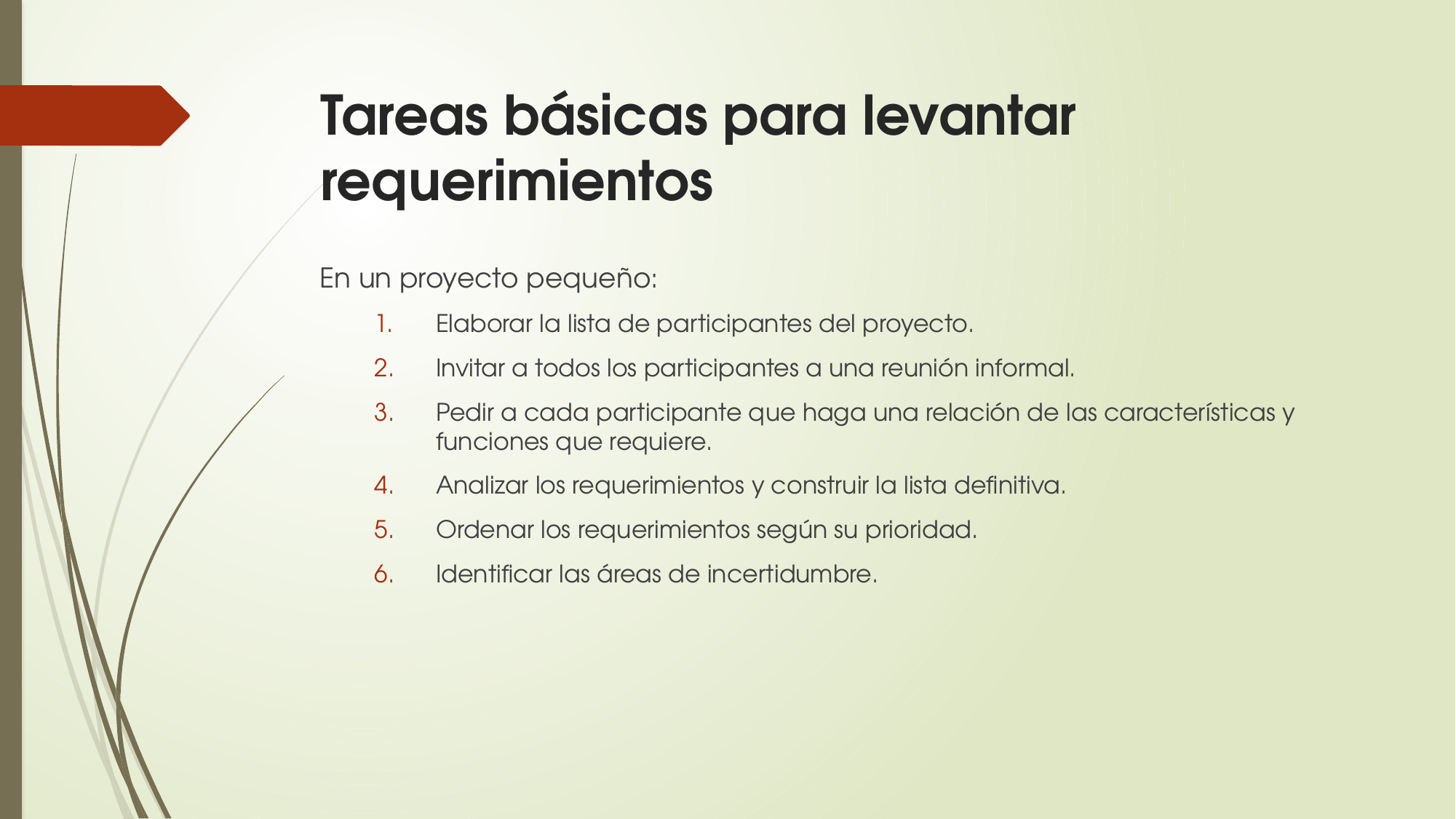

# Tareas básicas para levantar requerimientos
En un proyecto pequeño:
Elaborar la lista de participantes del proyecto.
Invitar a todos los participantes a una reunión informal.
Pedir a cada participante que haga una relación de las características y funciones que requiere.
Analizar los requerimientos y construir la lista definitiva.
Ordenar los requerimientos según su prioridad.
Identificar las áreas de incertidumbre.